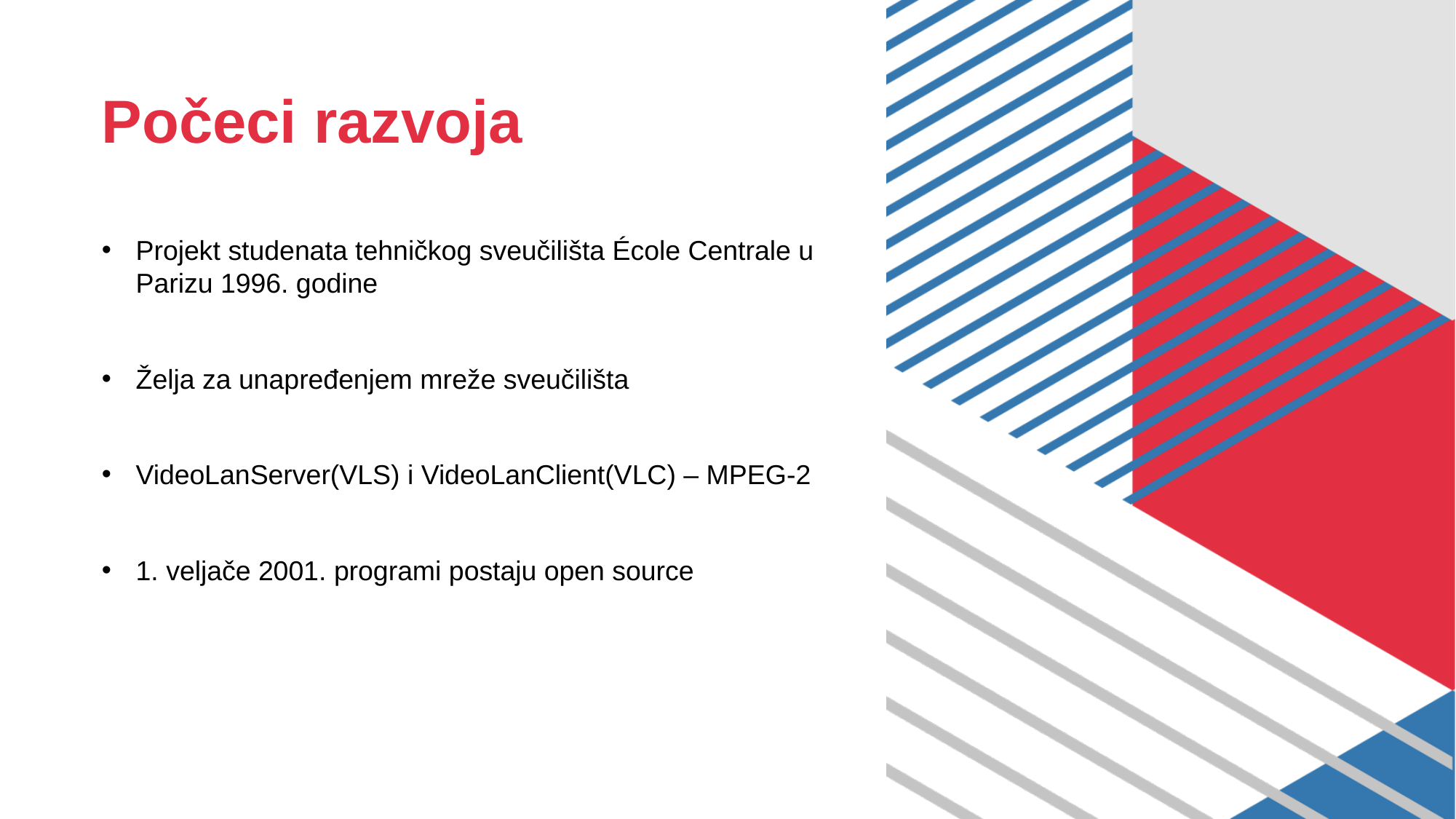

# Počeci razvoja
Projekt studenata tehničkog sveučilišta École Centrale u Parizu 1996. godine

Želja za unapređenjem mreže sveučilišta

VideoLanServer(VLS) i VideoLanClient(VLC) – MPEG-2

1. veljače 2001. programi postaju open source